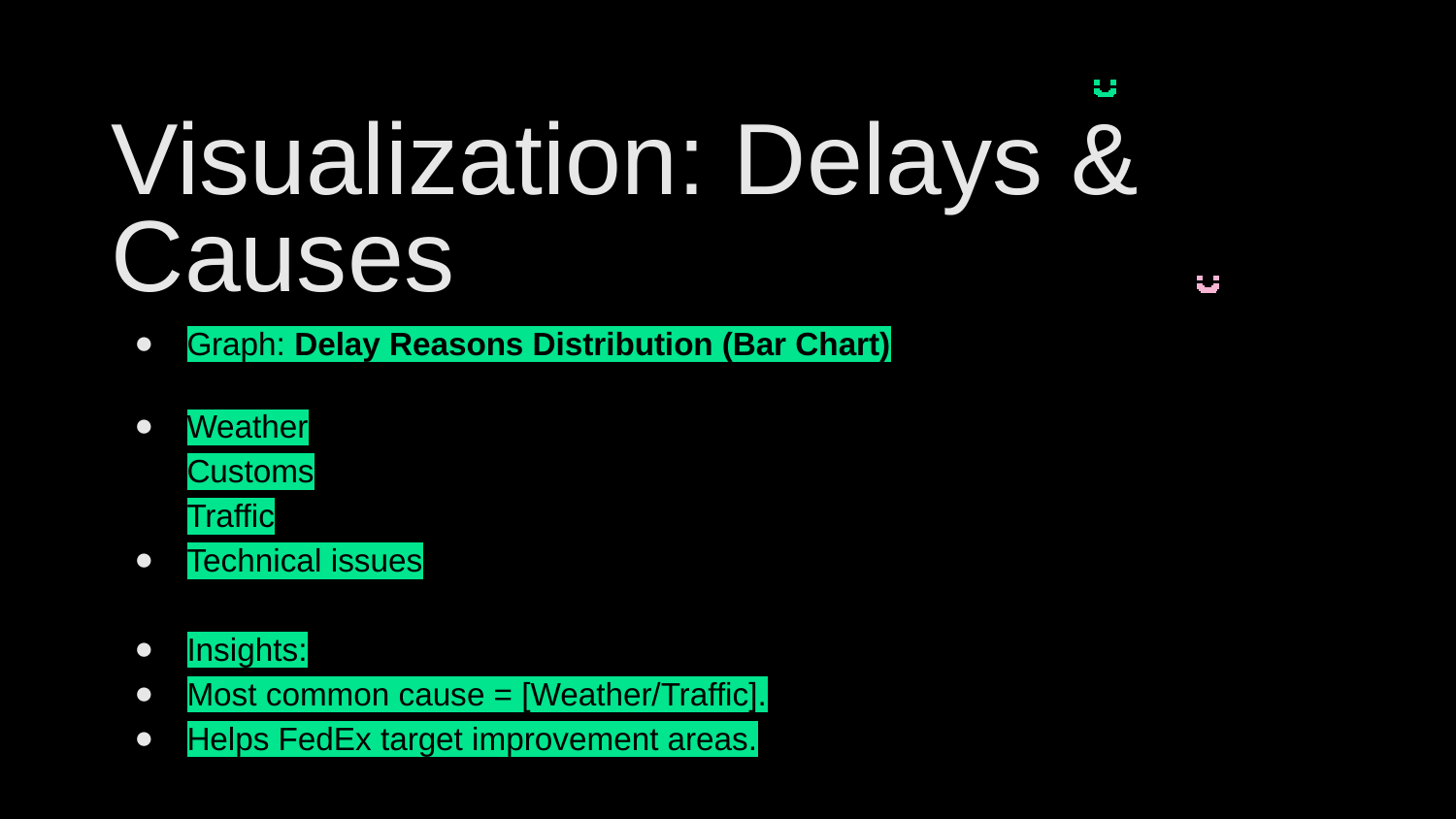

Visualization: Delays & Causes
# Graph: Delay Reasons Distribution (Bar Chart)
Weather
Customs
Traffic
Technical issues

Insights:
Most common cause = [Weather/Traffic].
Helps FedEx target improvement areas.